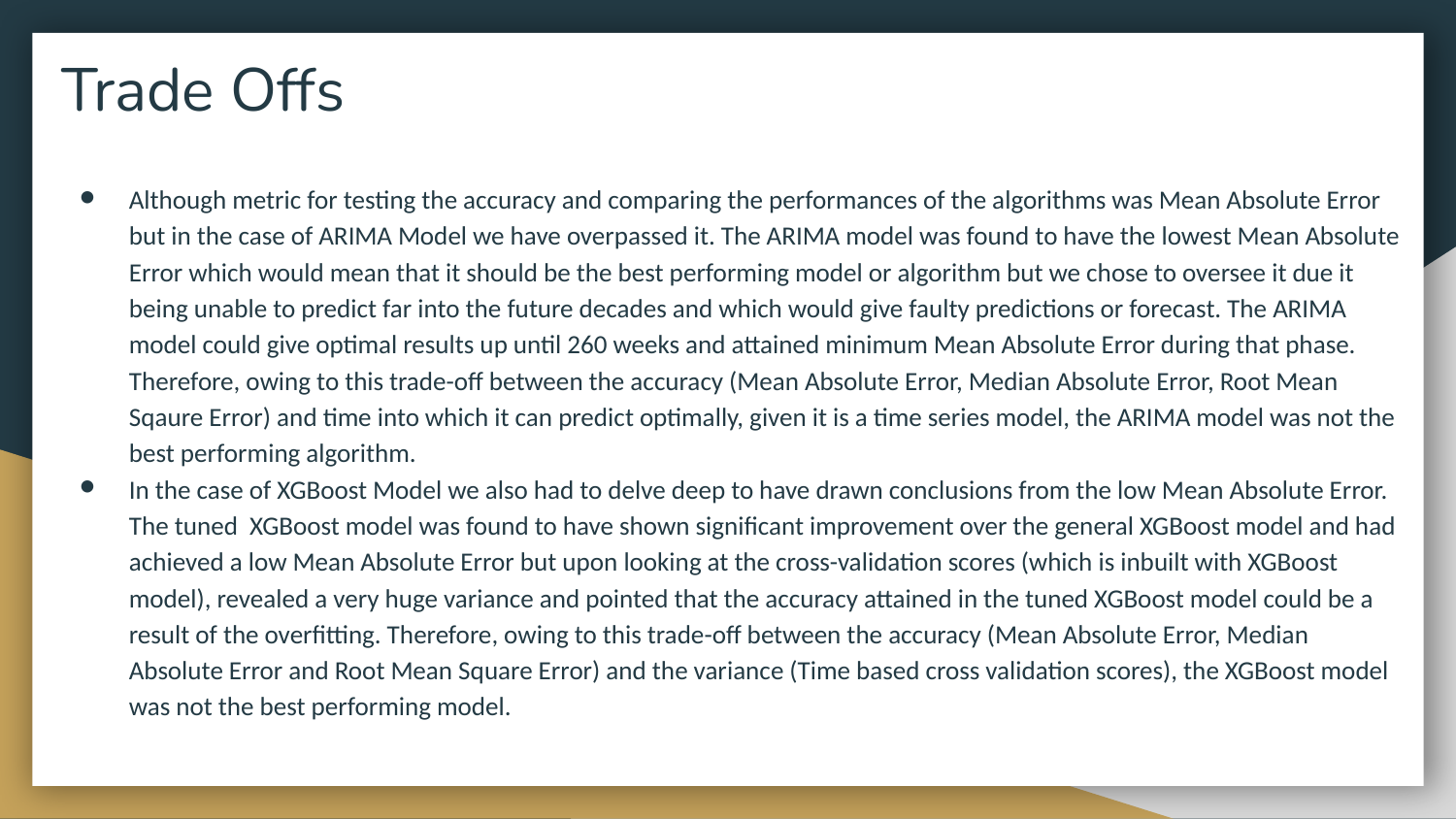

# Trade Offs
Although metric for testing the accuracy and comparing the performances of the algorithms was Mean Absolute Error but in the case of ARIMA Model we have overpassed it. The ARIMA model was found to have the lowest Mean Absolute Error which would mean that it should be the best performing model or algorithm but we chose to oversee it due it being unable to predict far into the future decades and which would give faulty predictions or forecast. The ARIMA model could give optimal results up until 260 weeks and attained minimum Mean Absolute Error during that phase. Therefore, owing to this trade-off between the accuracy (Mean Absolute Error, Median Absolute Error, Root Mean Sqaure Error) and time into which it can predict optimally, given it is a time series model, the ARIMA model was not the best performing algorithm.
In the case of XGBoost Model we also had to delve deep to have drawn conclusions from the low Mean Absolute Error. The tuned  XGBoost model was found to have shown significant improvement over the general XGBoost model and had achieved a low Mean Absolute Error but upon looking at the cross-validation scores (which is inbuilt with XGBoost model), revealed a very huge variance and pointed that the accuracy attained in the tuned XGBoost model could be a result of the overfitting. Therefore, owing to this trade-off between the accuracy (Mean Absolute Error, Median Absolute Error and Root Mean Square Error) and the variance (Time based cross validation scores), the XGBoost model was not the best performing model.